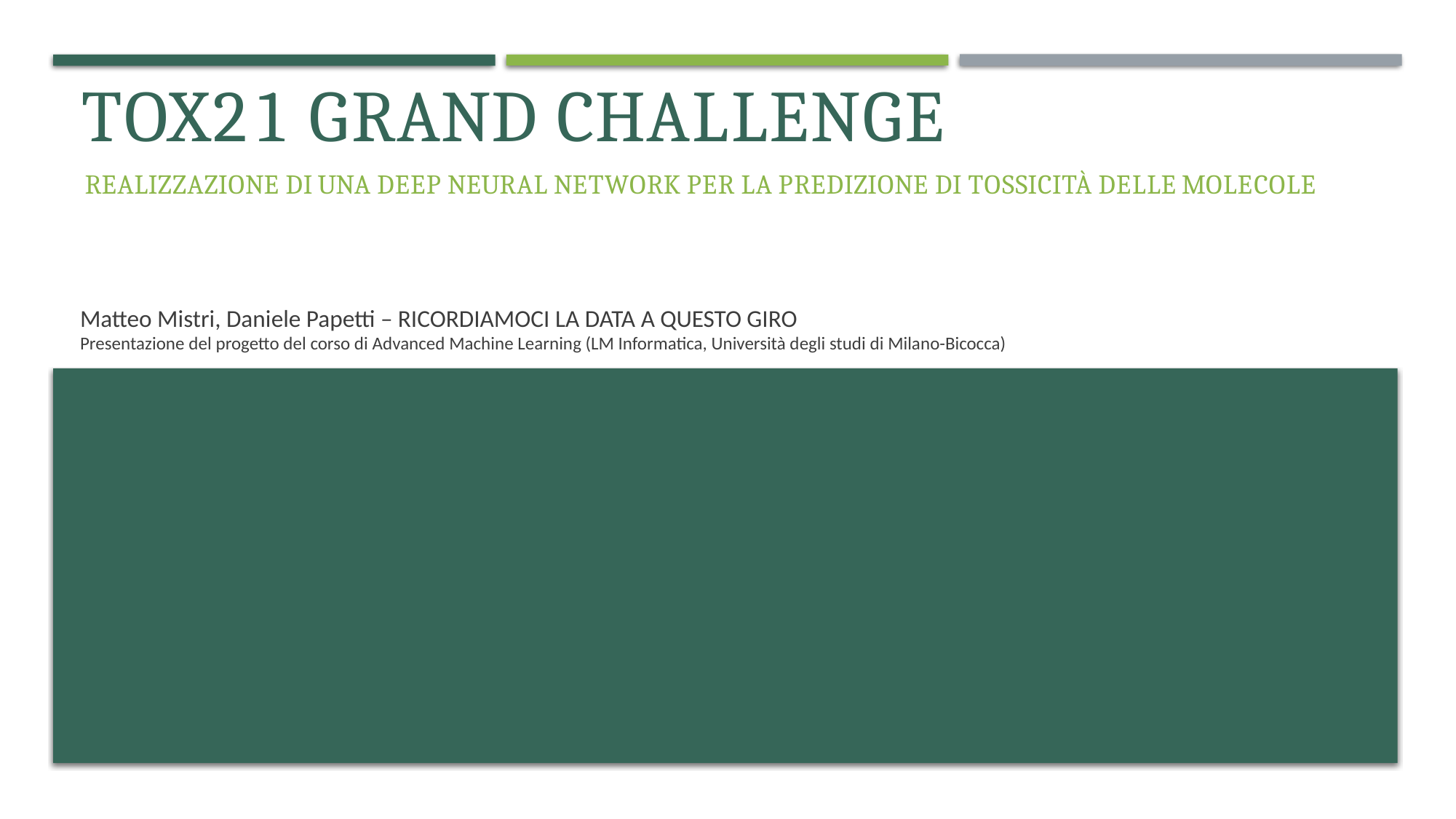

# Tox21 grand challenge
Realizzazione di una deep neural network per la predizione di tossicità delle molecole
Matteo Mistri, Daniele Papetti – RICORDIAMOCI LA DATA A QUESTO GIRO
Presentazione del progetto del corso di Advanced Machine Learning (LM Informatica, Università degli studi di Milano-Bicocca)